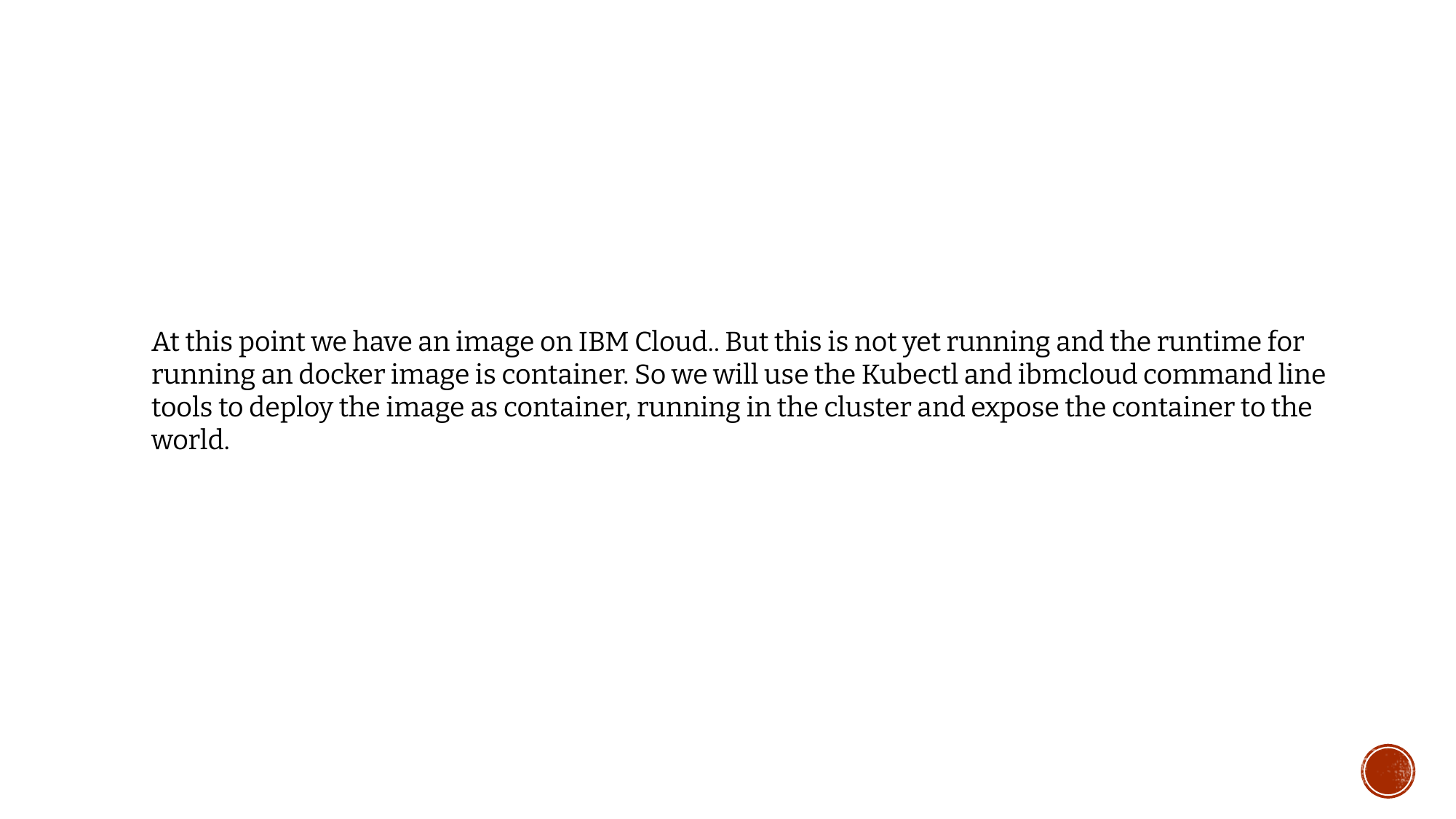

At this point we have an image on IBM Cloud.. But this is not yet running and the runtime for running an docker image is container. So we will use the Kubectl and ibmcloud command line tools to deploy the image as container, running in the cluster and expose the container to the world.